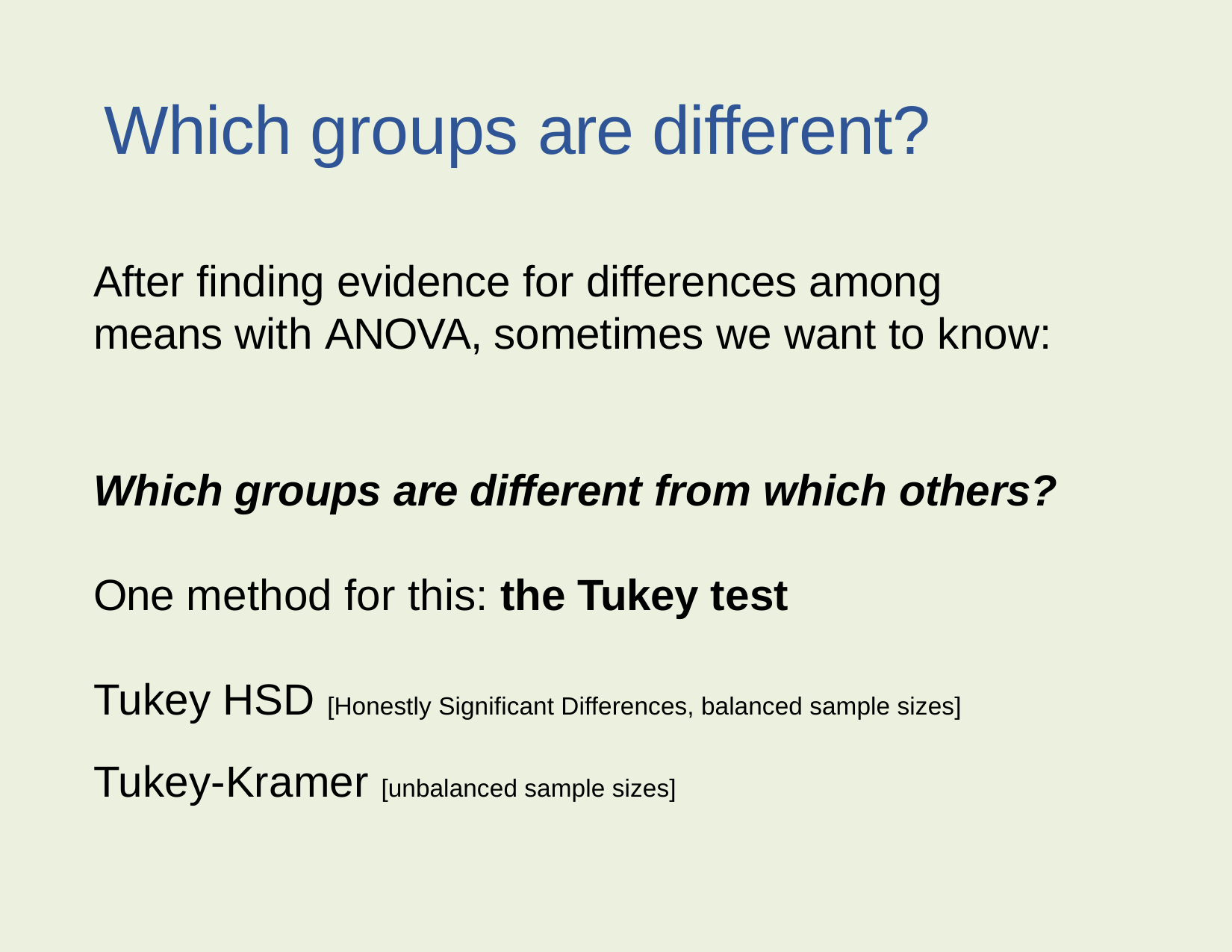

Which groups are different?
After finding evidence for differences among  means with ANOVA, sometimes we want to know:

Which groups are different from which others?

One method for this: the Tukey test

Tukey HSD [Honestly Significant Differences, balanced sample sizes]

Tukey-Kramer [unbalanced sample sizes]